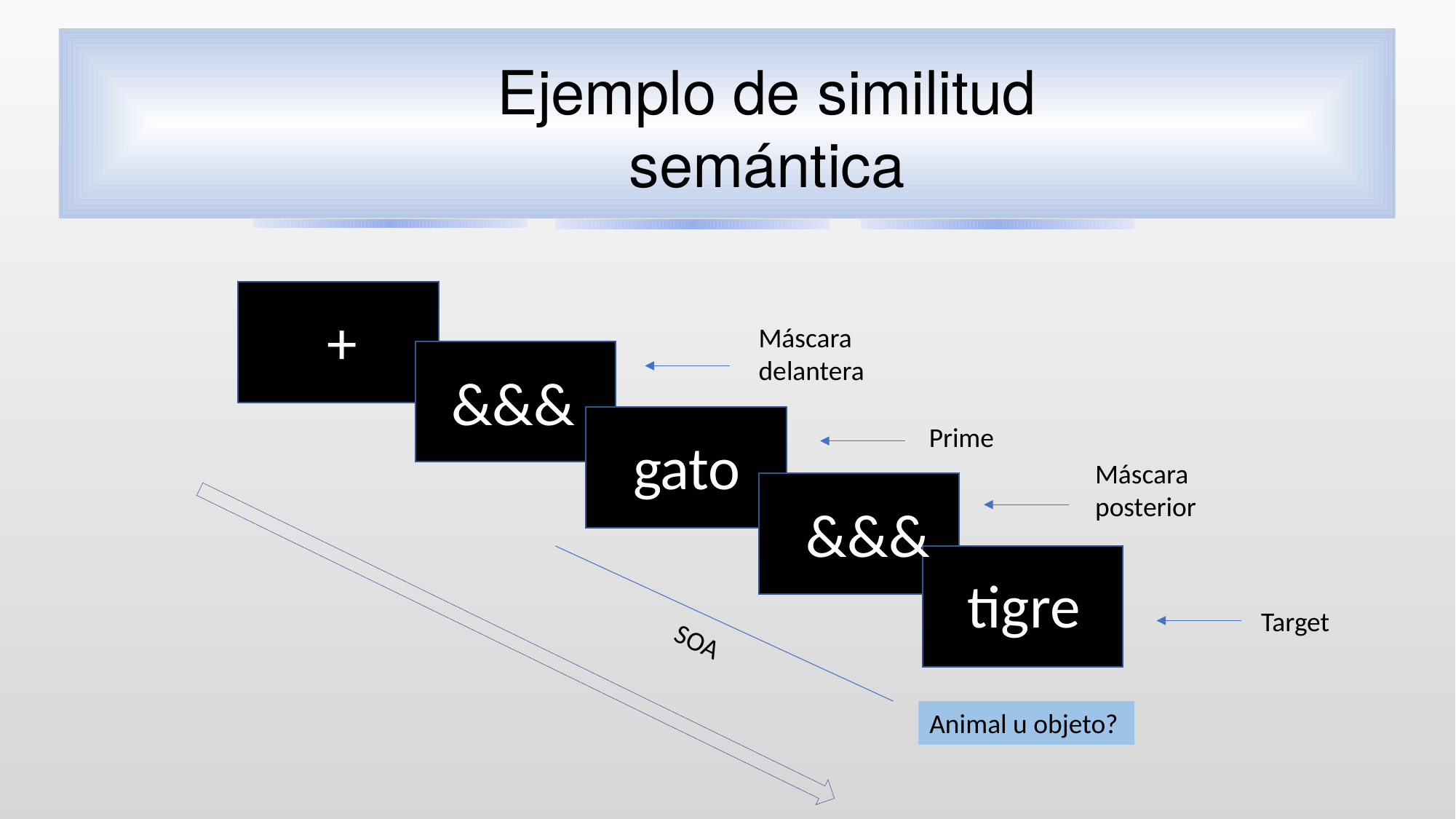

Ejemplo de similitud semántica

+
Máscara delantera

&&&

Prime
gato
Máscara posterior

&&&

tigre
Target
SOA

Animal u objeto?